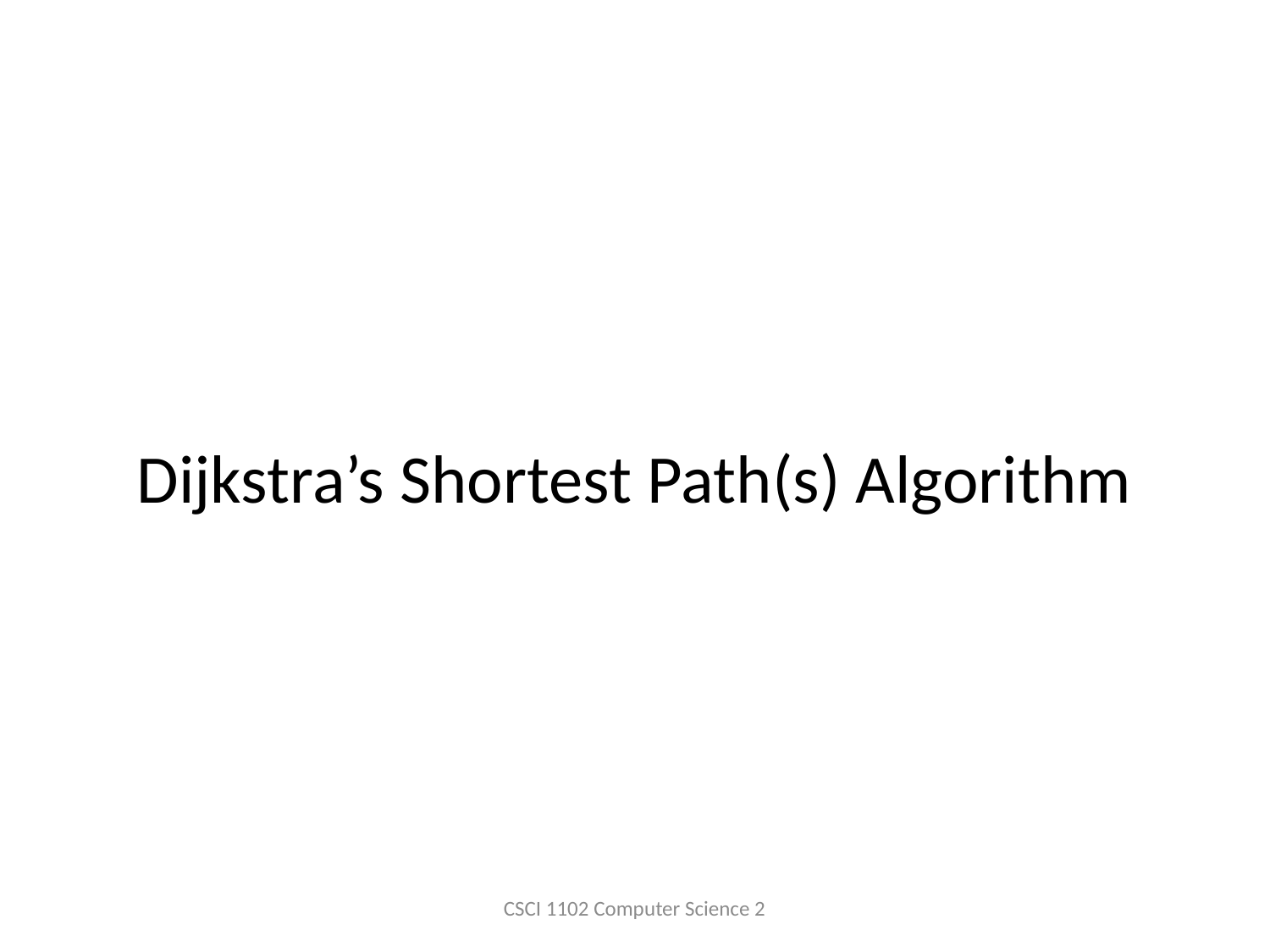

# Dijkstra’s Shortest Path(s) Algorithm
CSCI 1102 Computer Science 2